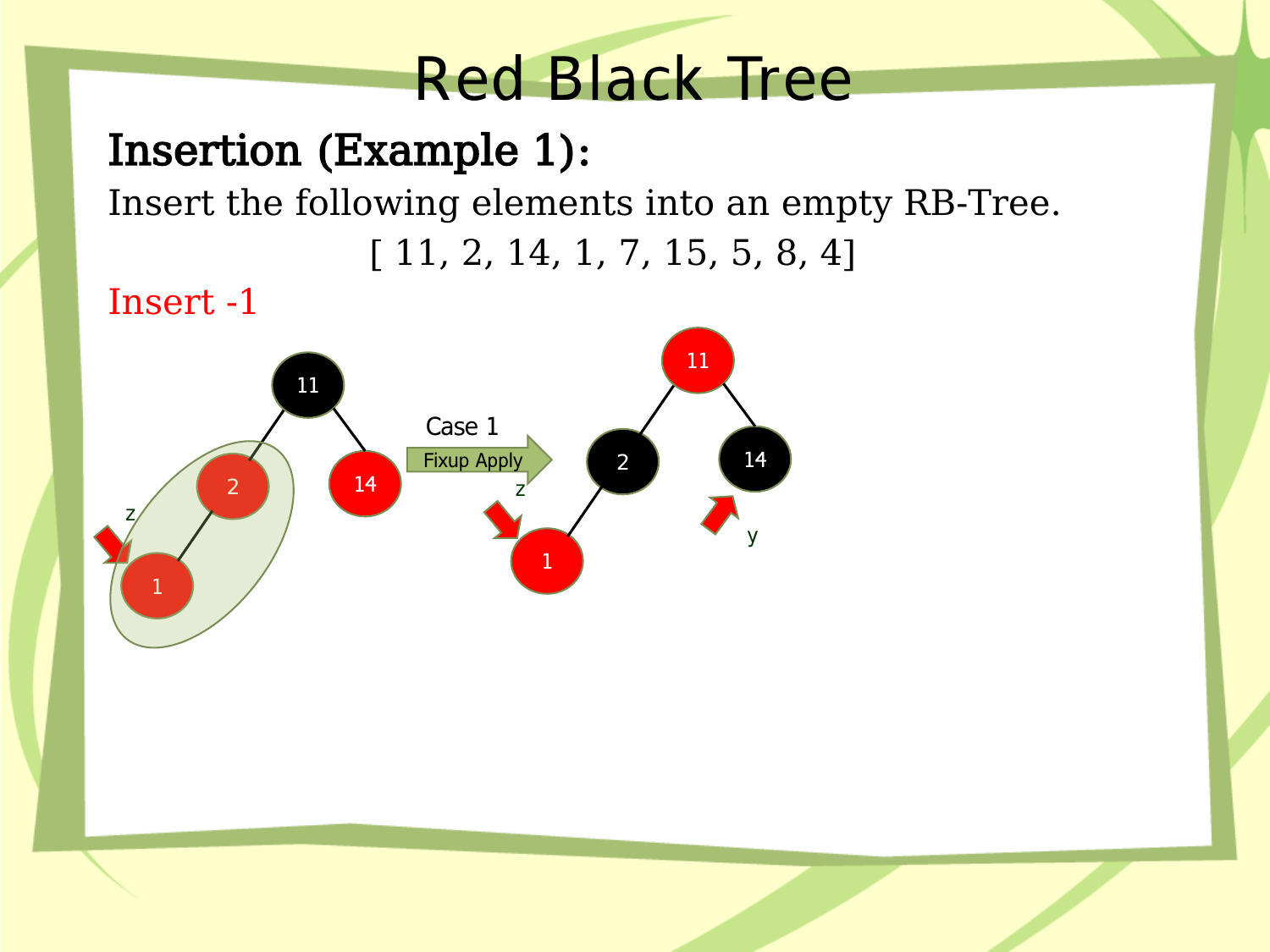

# Red Black Tree
Insertion (Example 1):
Insert the following elements into an empty RB-Tree.
[ 11, 2, 14, 1, 7, 15, 5, 8, 4]
Insert -1

11
2
z
14

1

y
11
2
z
14

1

Case 1
Fixup Apply